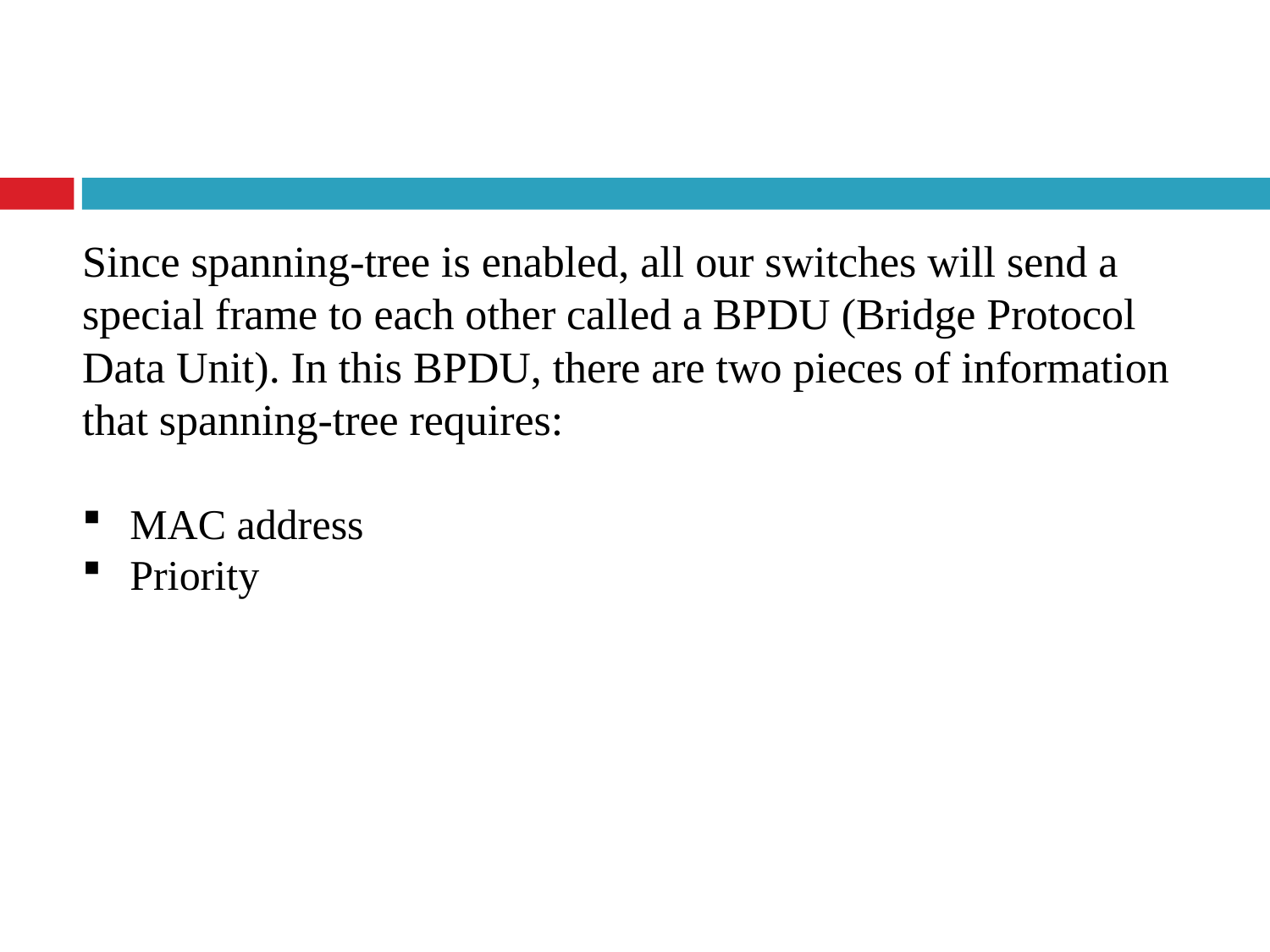

#
Since spanning-tree is enabled, all our switches will send a special frame to each other called a BPDU (Bridge Protocol Data Unit). In this BPDU, there are two pieces of information that spanning-tree requires:

MAC address
Priority